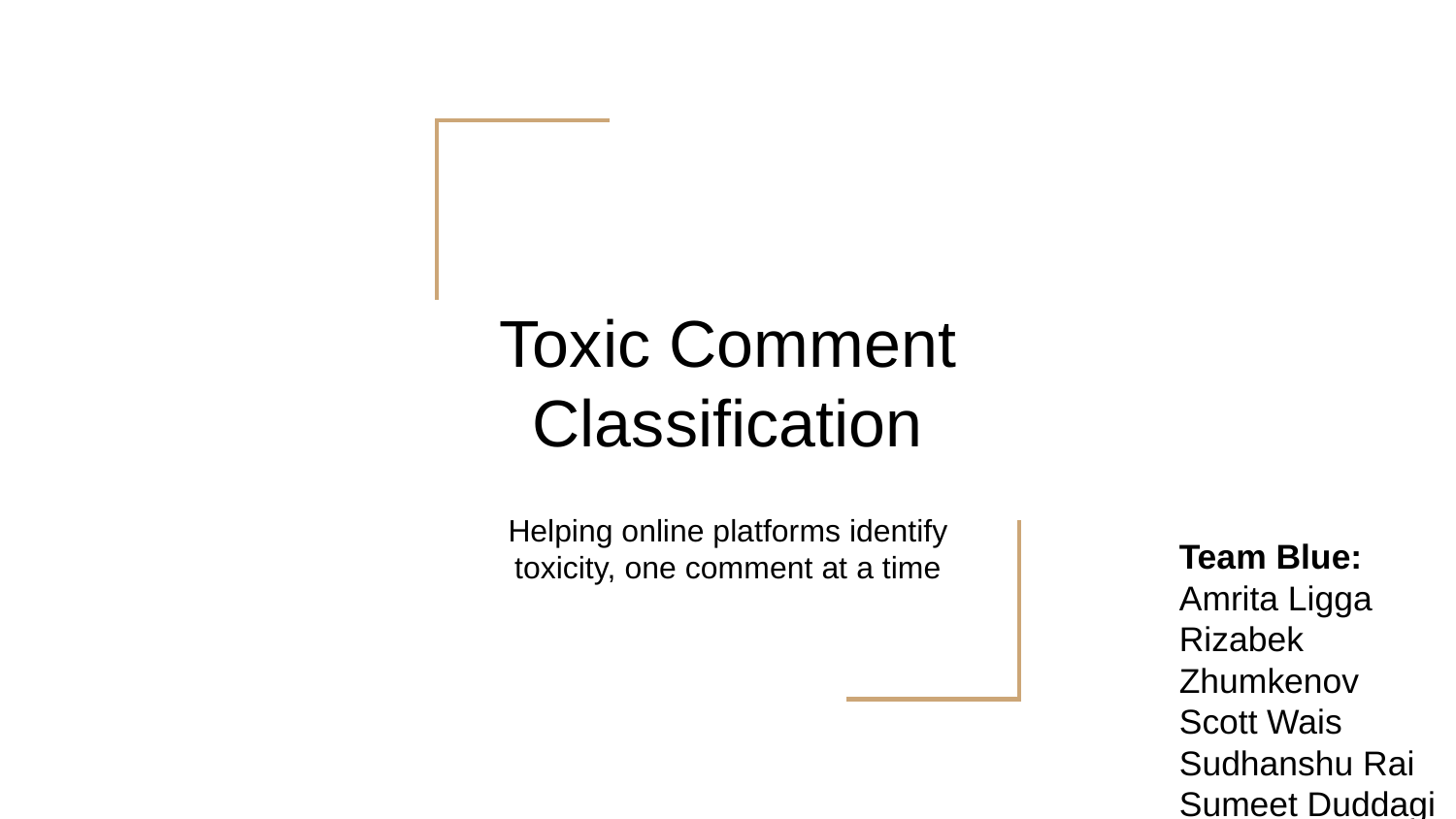

# Toxic Comment Classification
Helping online platforms identify toxicity, one comment at a time
Team Blue:
Amrita Ligga
Rizabek Zhumkenov
Scott Wais
Sudhanshu Rai
Sumeet Duddagi